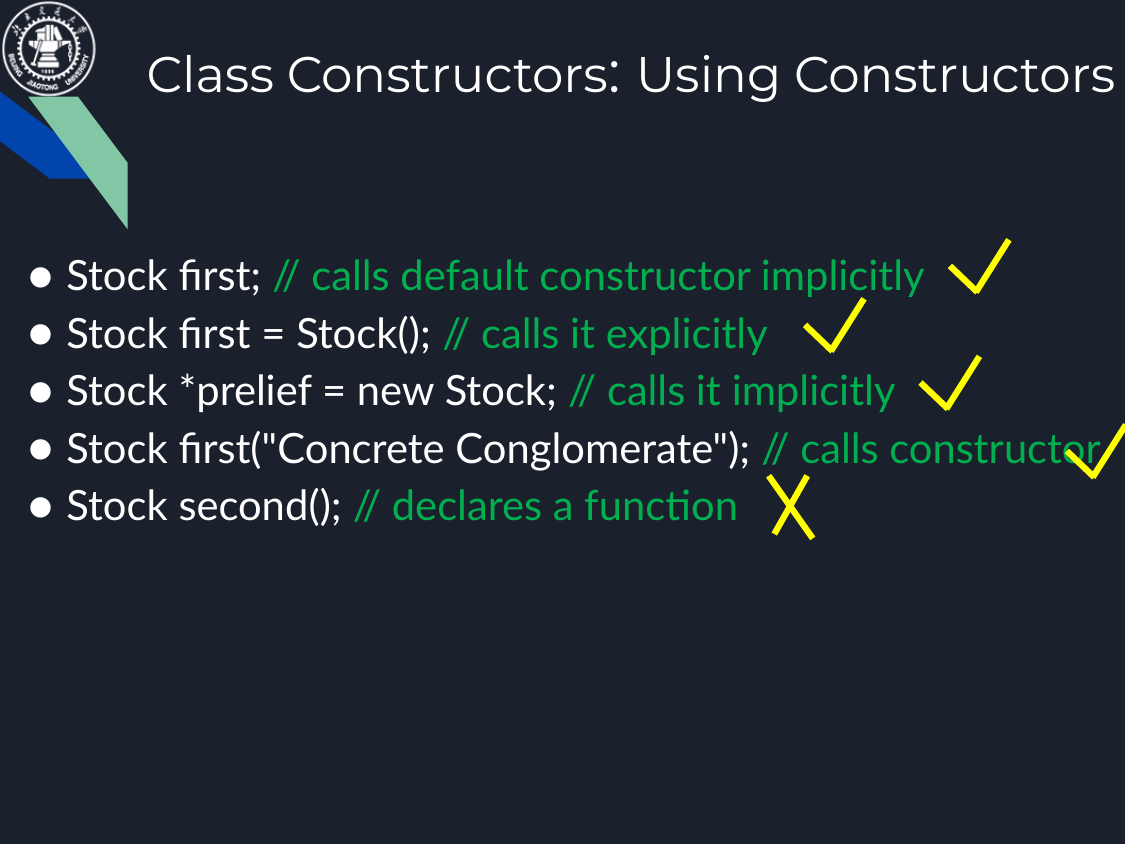

# Class Constructors: Using Constructors
Stock first; // calls default constructor implicitly
Stock first = Stock(); // calls it explicitly
Stock *prelief = new Stock; // calls it implicitly
Stock first("Concrete Conglomerate"); // calls constructor
Stock second(); // declares a function